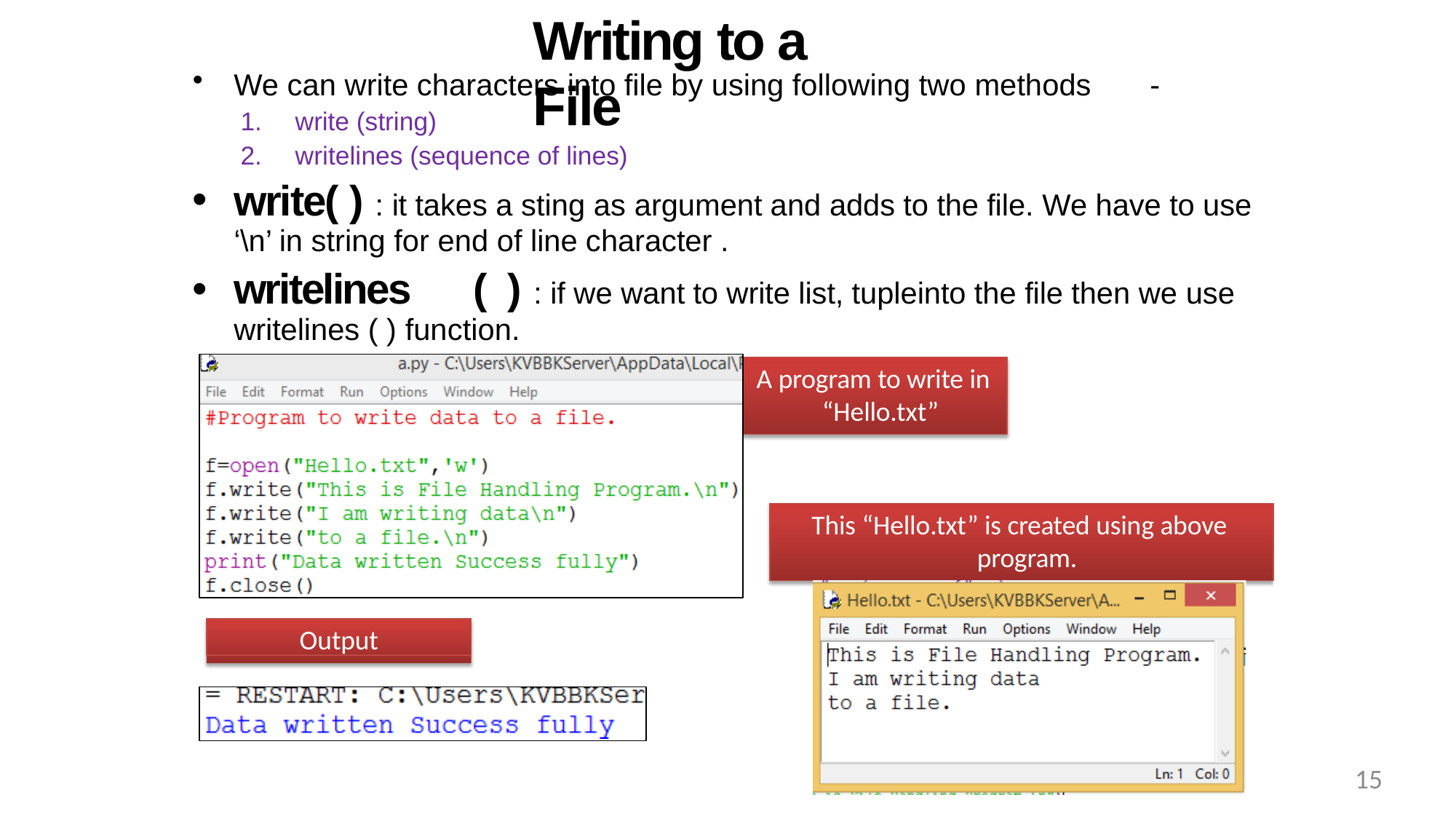

# Writing to a File
We can write characters into file by using following two methods	-
write (string)
writelines (sequence of lines)
write( ) : it takes a sting as argument and adds to the file. We have to use  ‘\n’ in string for end of line character .
writelines	(	) : if we want to write list, tupleinto the file then we use  writelines ( ) function.
A program to write in  “Hello.txt”

This “Hello.txt” is created using above  program.

Output

15